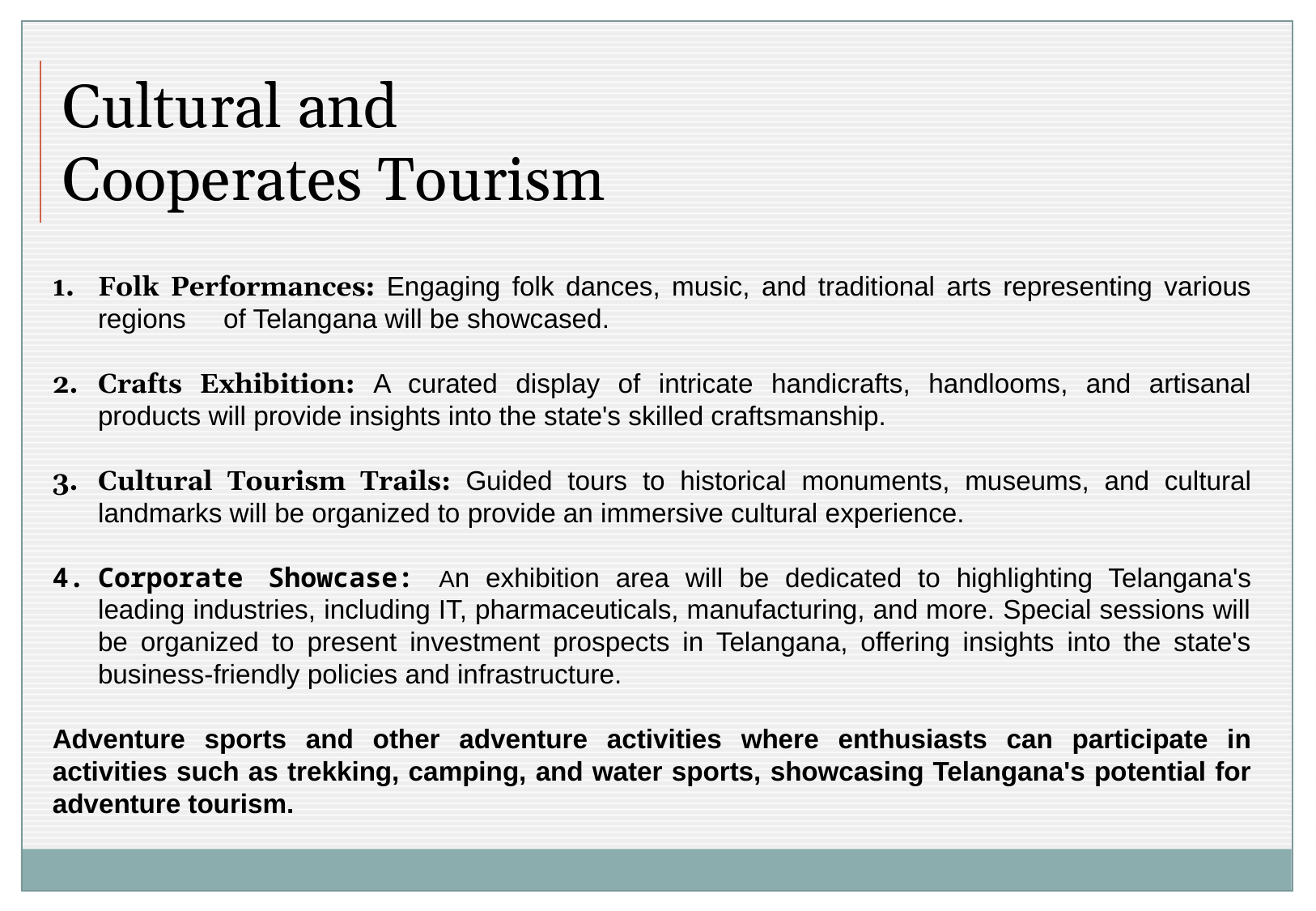

Cultural and
Cooperates Tourism
Folk Performances: Engaging folk dances, music, and traditional arts representing various regions     of Telangana will be showcased.

Crafts Exhibition: A curated display of intricate handicrafts, handlooms, and artisanal products will provide insights into the state's skilled craftsmanship.

Cultural Tourism Trails: Guided tours to historical monuments, museums, and cultural landmarks will be organized to provide an immersive cultural experience.

Corporate Showcase: An exhibition area will be dedicated to highlighting Telangana's leading industries, including IT, pharmaceuticals, manufacturing, and more. Special sessions will be organized to present investment prospects in Telangana, offering insights into the state's business-friendly policies and infrastructure.

Adventure sports and other adventure activities where enthusiasts can participate in activities such as trekking, camping, and water sports, showcasing Telangana's potential for adventure tourism.